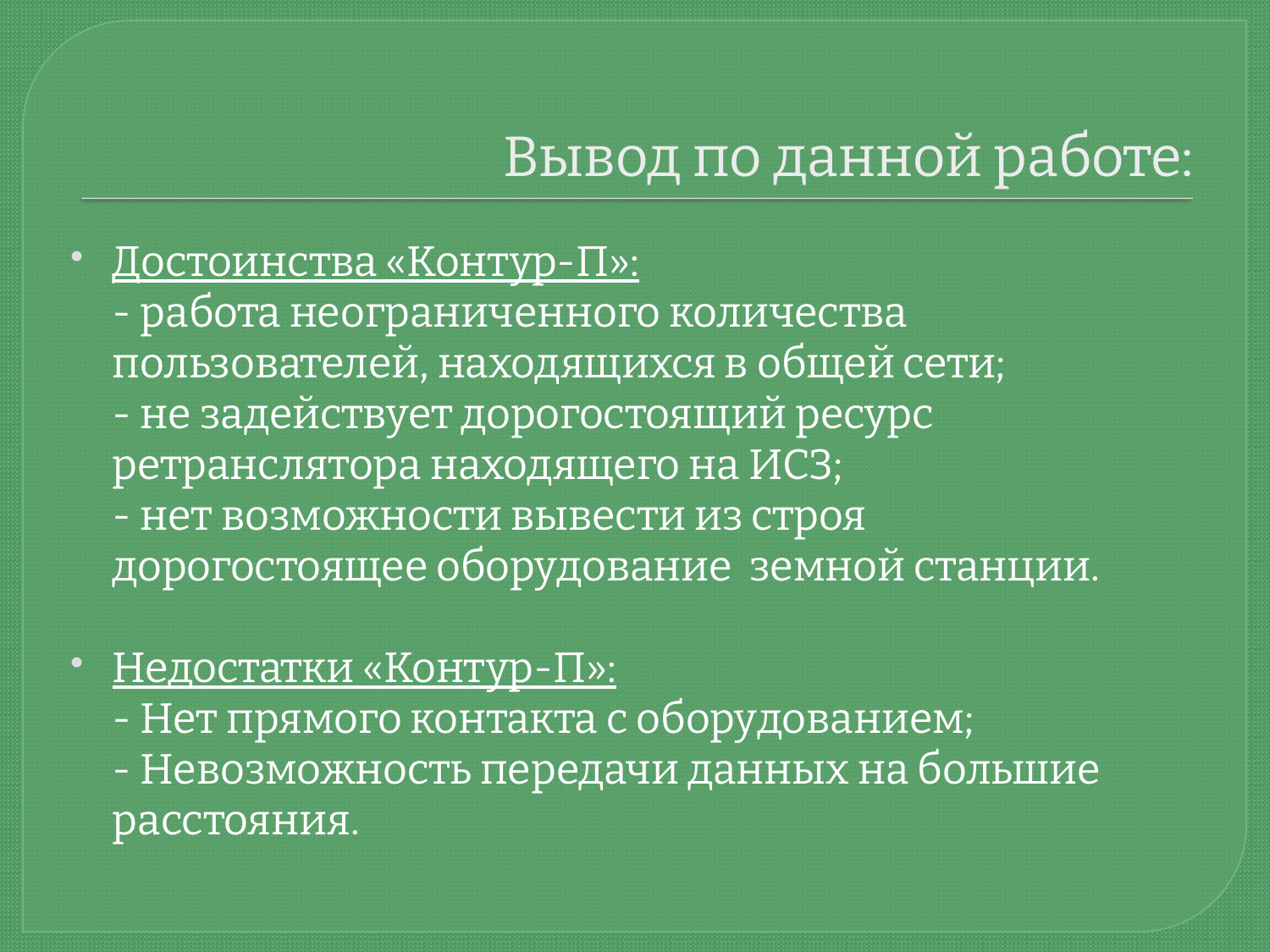

# Вывод по данной работе:
Достоинства «Контур-П»:
	- работа неограниченного количества пользователей, находящихся в общей сети;
	- не задействует дорогостоящий ресурс ретранслятора находящего на ИСЗ;
 	- нет возможности вывести из строя дорогостоящее оборудование  земной станции.

Недостатки «Контур-П»:
	- Нет прямого контакта с оборудованием;
	- Невозможность передачи данных на большие расстояния.